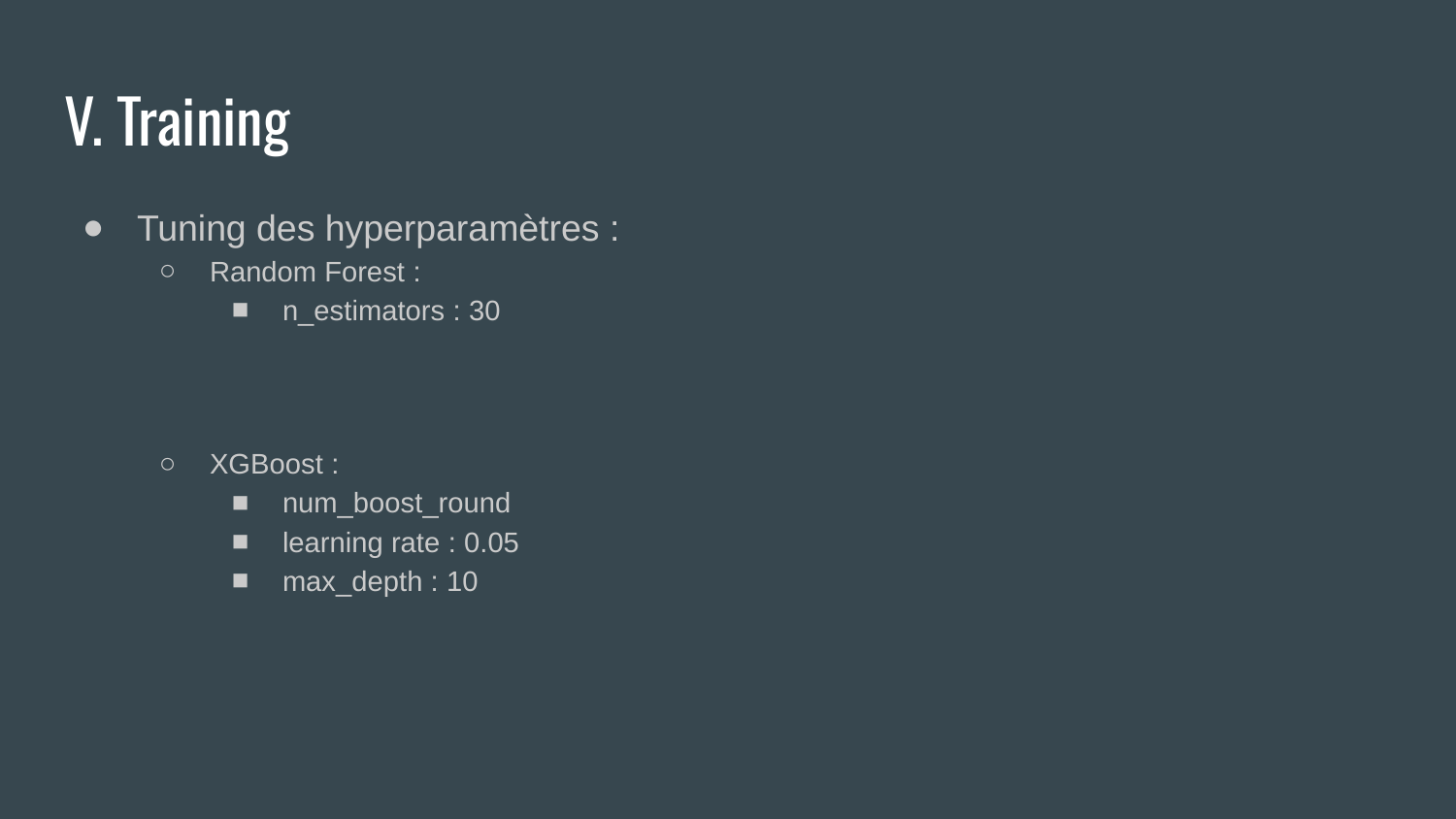

# V. Training
Tuning des hyperparamètres :
Random Forest :
n_estimators : 30

XGBoost :
num_boost_round
learning rate : 0.05
max_depth : 10